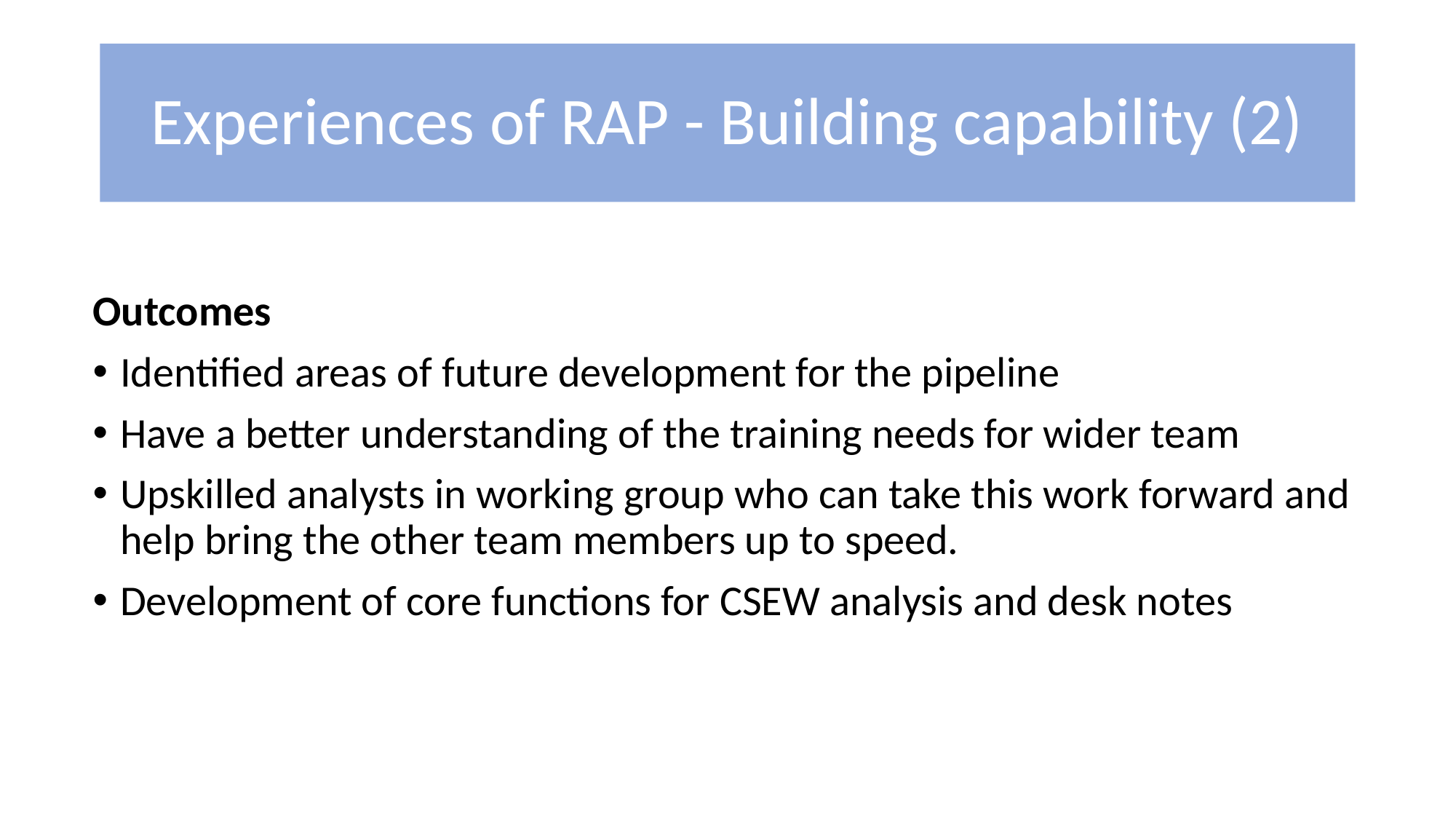

# Experiences of RAP - Building capability (2)

Outcomes
Identified areas of future development for the pipeline
Have a better understanding of the training needs for wider team
Upskilled analysts in working group who can take this work forward and help bring the other team members up to speed.
Development of core functions for CSEW analysis and desk notes